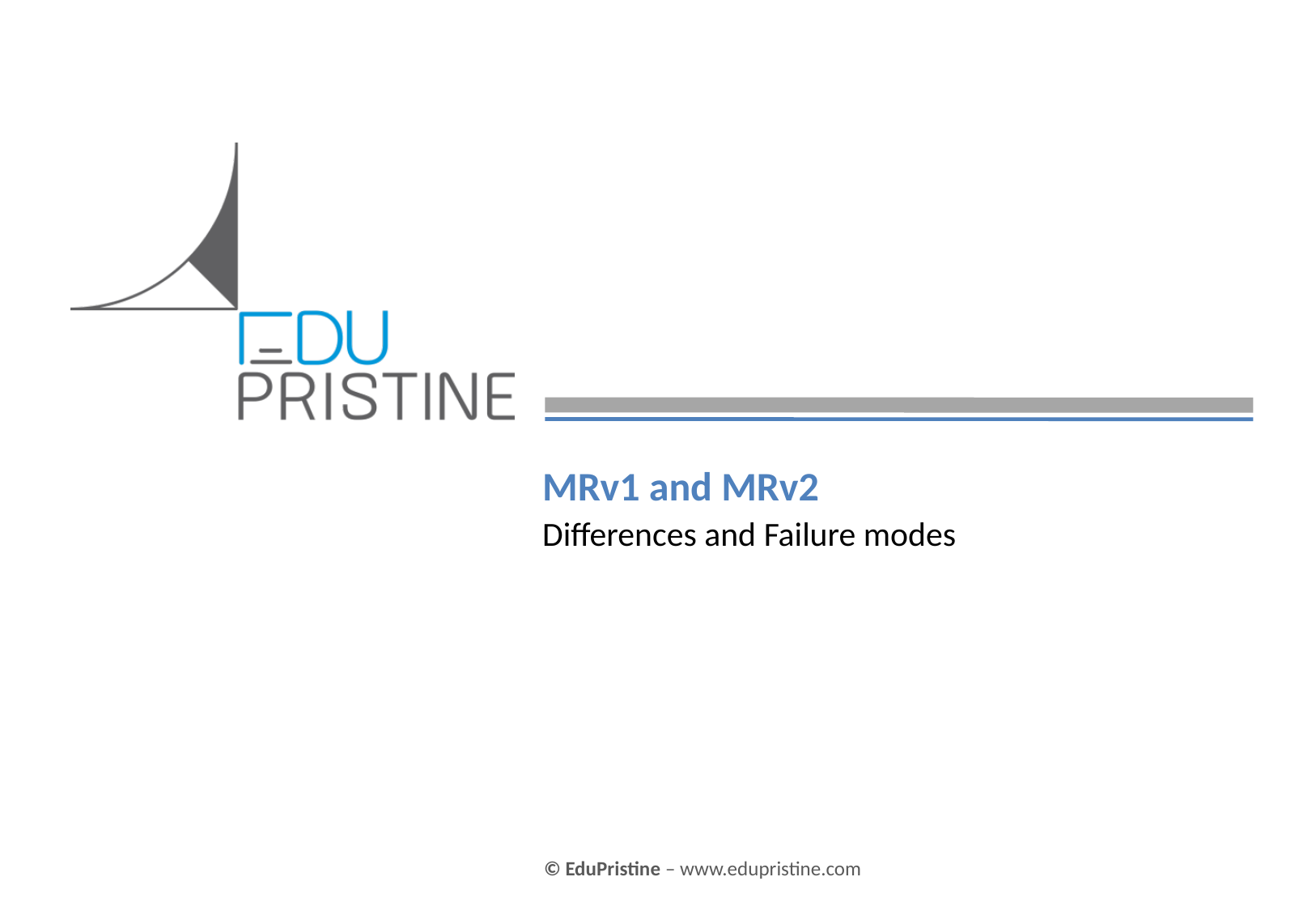

# MRv1 and MRv2
Differences and Failure modes